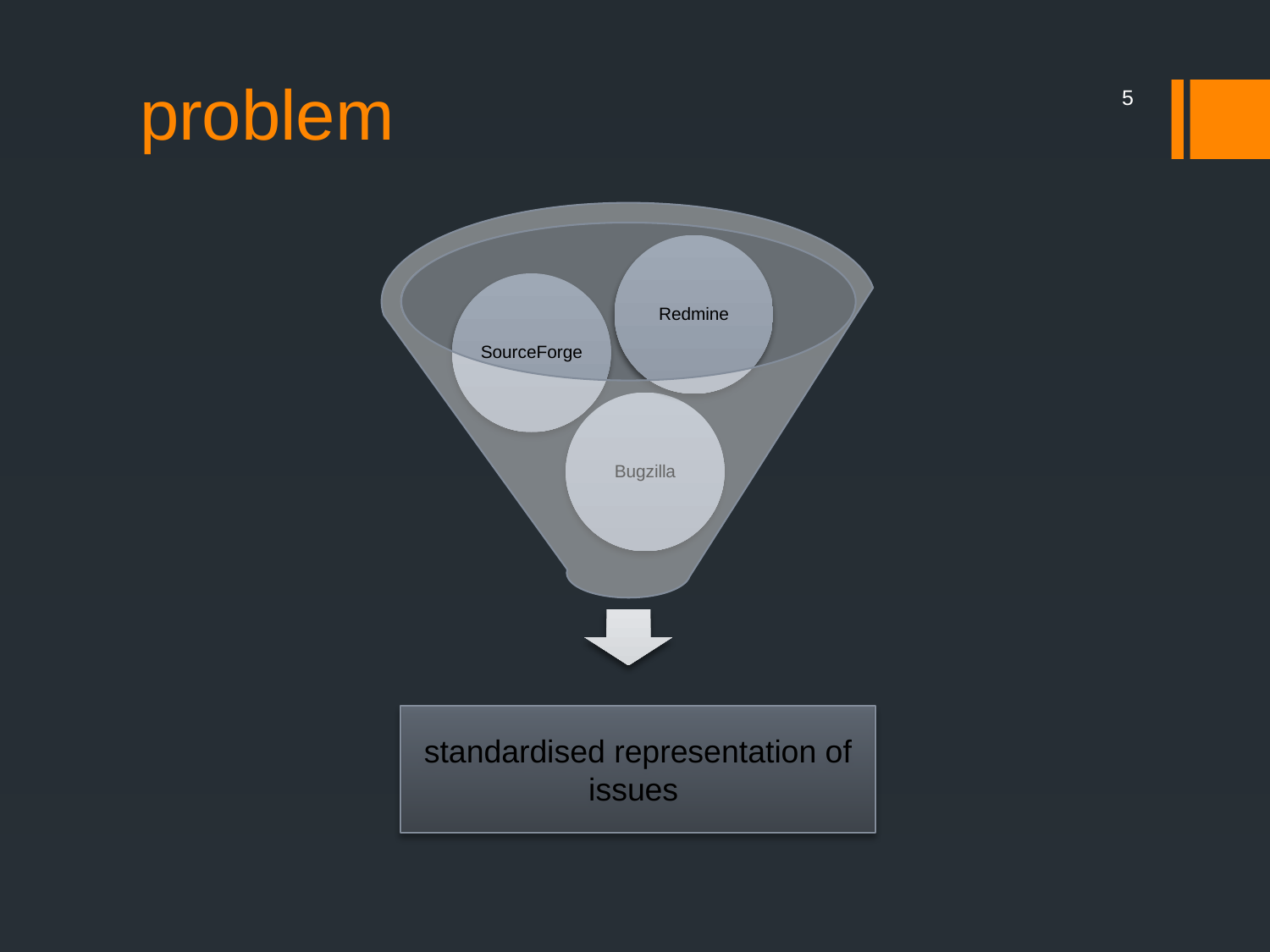

# problem
5

Bugzilla
SourceForge
Redmine
standardised representation of issues